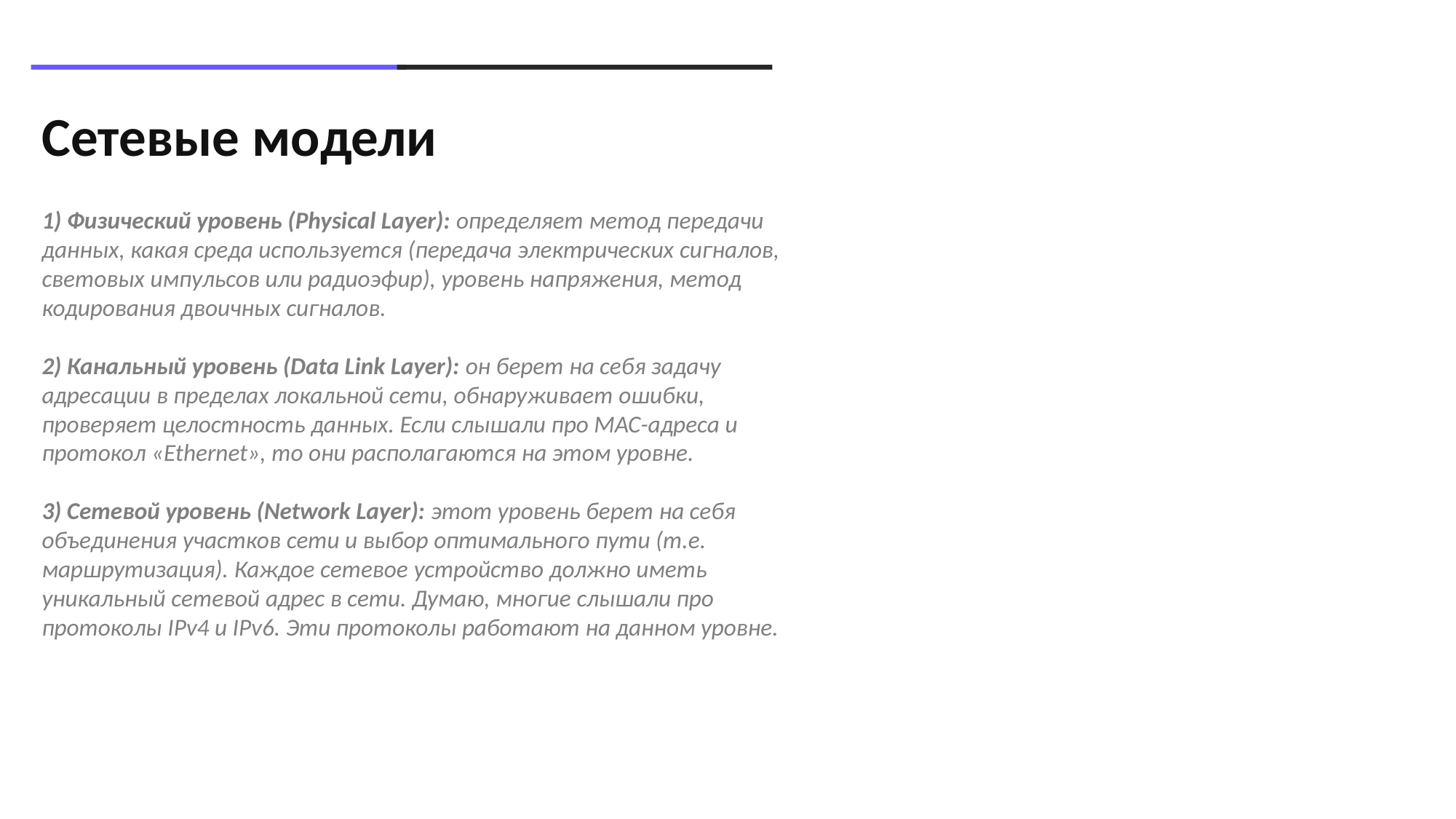

Сетевые модели
1) Физический уровень (Physical Layer): определяет метод передачи данных, какая среда используется (передача электрических сигналов, световых импульсов или радиоэфир), уровень напряжения, метод кодирования двоичных сигналов.
2) Канальный уровень (Data Link Layer): он берет на себя задачу адресации в пределах локальной сети, обнаруживает ошибки, проверяет целостность данных. Если слышали про MAC-адреса и протокол «Ethernet», то они располагаются на этом уровне.
3) Сетевой уровень (Network Layer): этот уровень берет на себя объединения участков сети и выбор оптимального пути (т.е. маршрутизация). Каждое сетевое устройство должно иметь уникальный сетевой адрес в сети. Думаю, многие слышали про протоколы IPv4 и IPv6. Эти протоколы работают на данном уровне.